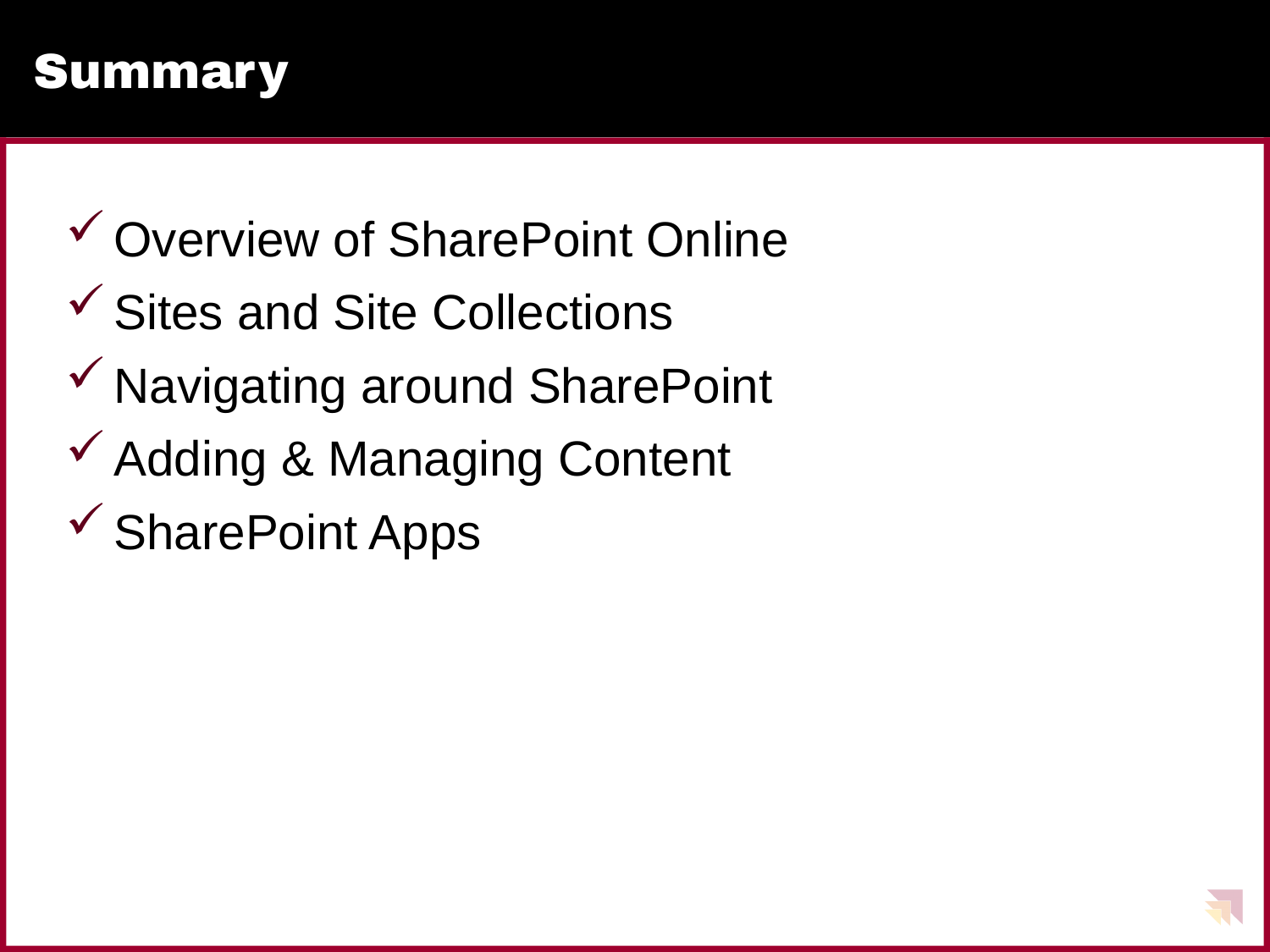

# Summary
Overview of SharePoint Online
Sites and Site Collections
Navigating around SharePoint
Adding & Managing Content
SharePoint Apps